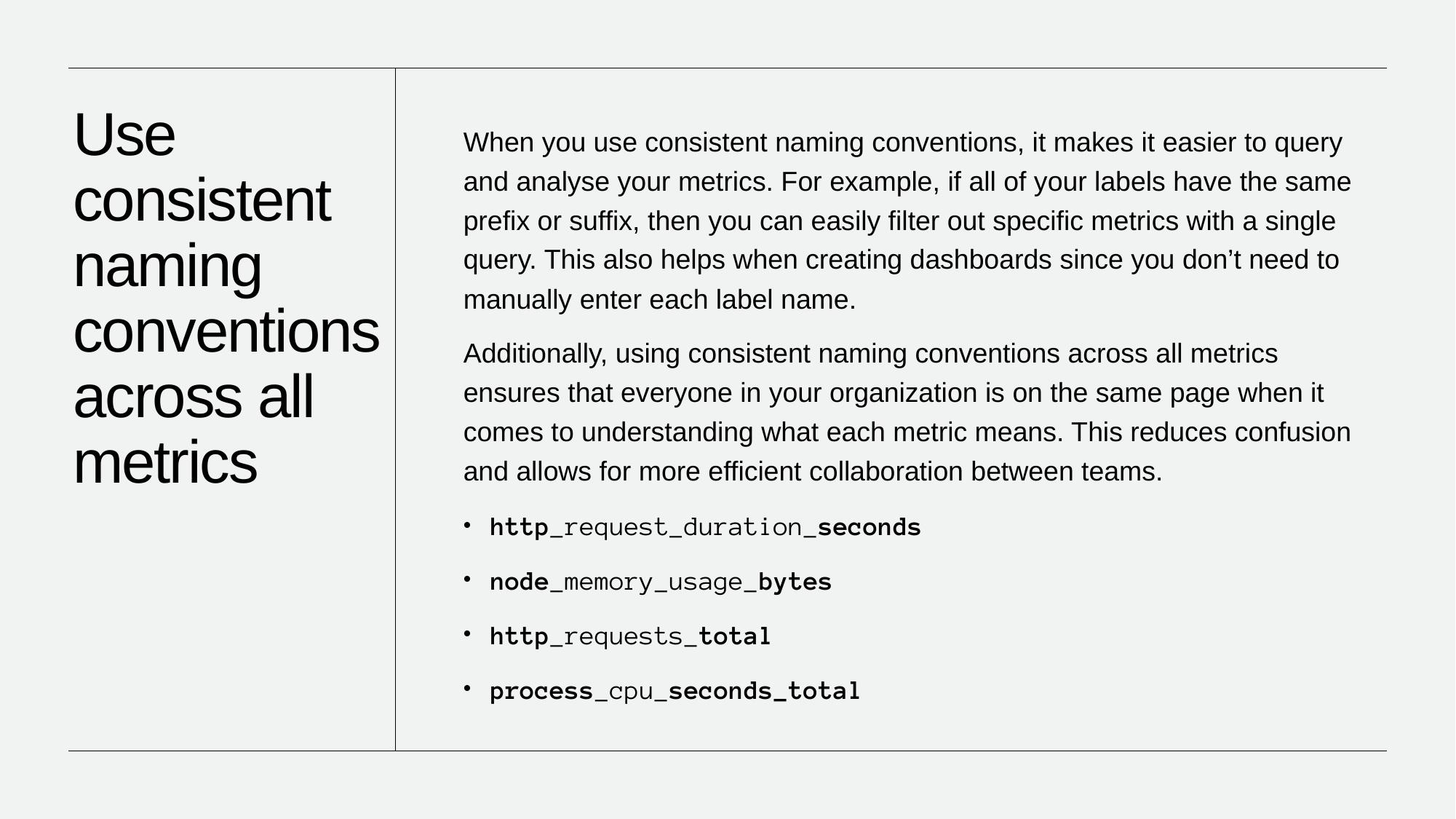

# Use consistent naming conventions across all metrics
When you use consistent naming conventions, it makes it easier to query and analyse your metrics. For example, if all of your labels have the same prefix or suffix, then you can easily filter out specific metrics with a single query. This also helps when creating dashboards since you don’t need to manually enter each label name.
Additionally, using consistent naming conventions across all metrics ensures that everyone in your organization is on the same page when it comes to understanding what each metric means. This reduces confusion and allows for more efficient collaboration between teams.
http_request_duration_seconds
node_memory_usage_bytes
http_requests_total
process_cpu_seconds_total